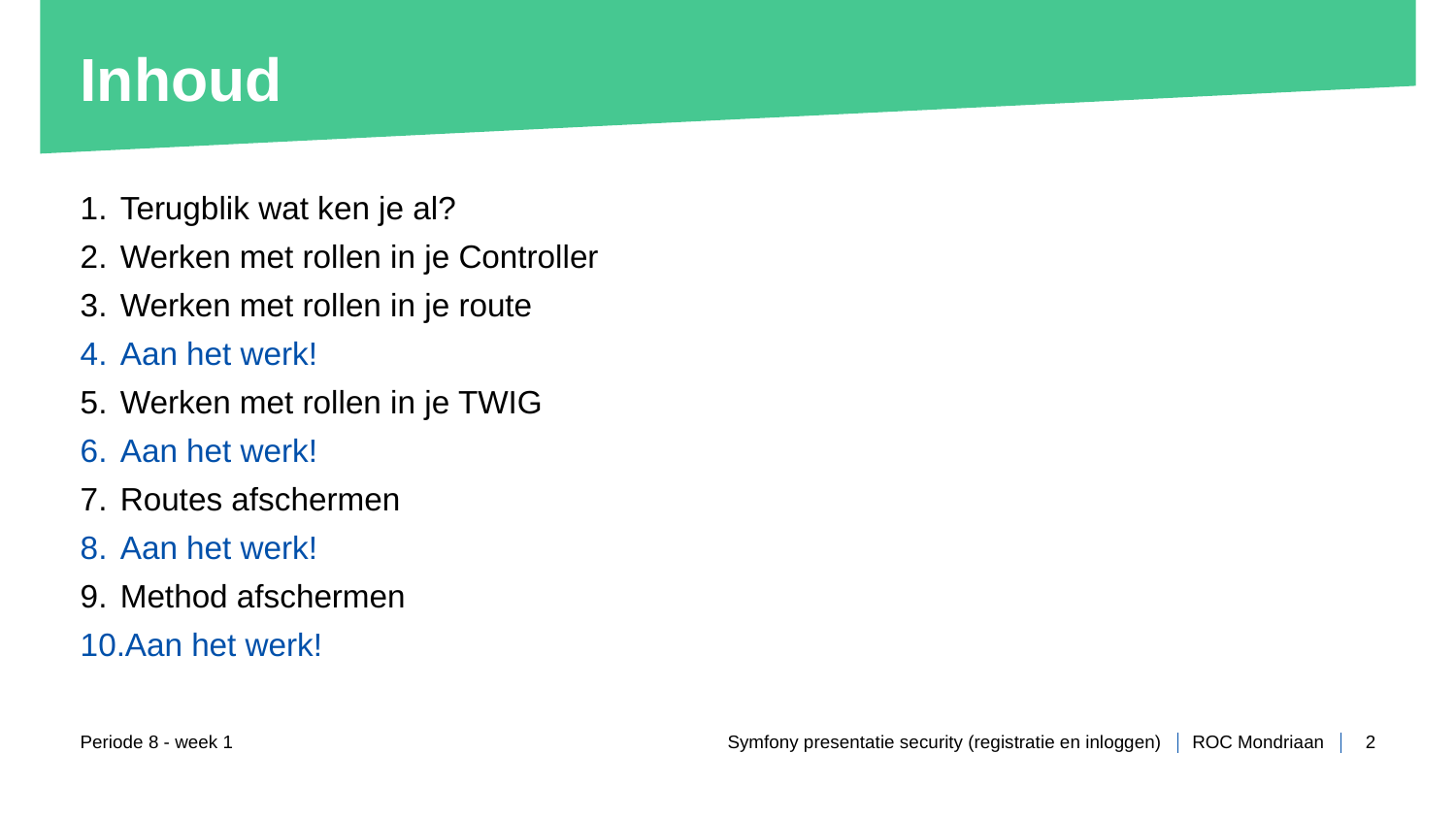

# Inhoud
Terugblik wat ken je al?
Werken met rollen in je Controller
Werken met rollen in je route
Aan het werk!
Werken met rollen in je TWIG
Aan het werk!
Routes afschermen
Aan het werk!
Method afschermen
Aan het werk!
Periode 8 - week 1
Symfony presentatie security (registratie en inloggen)
2